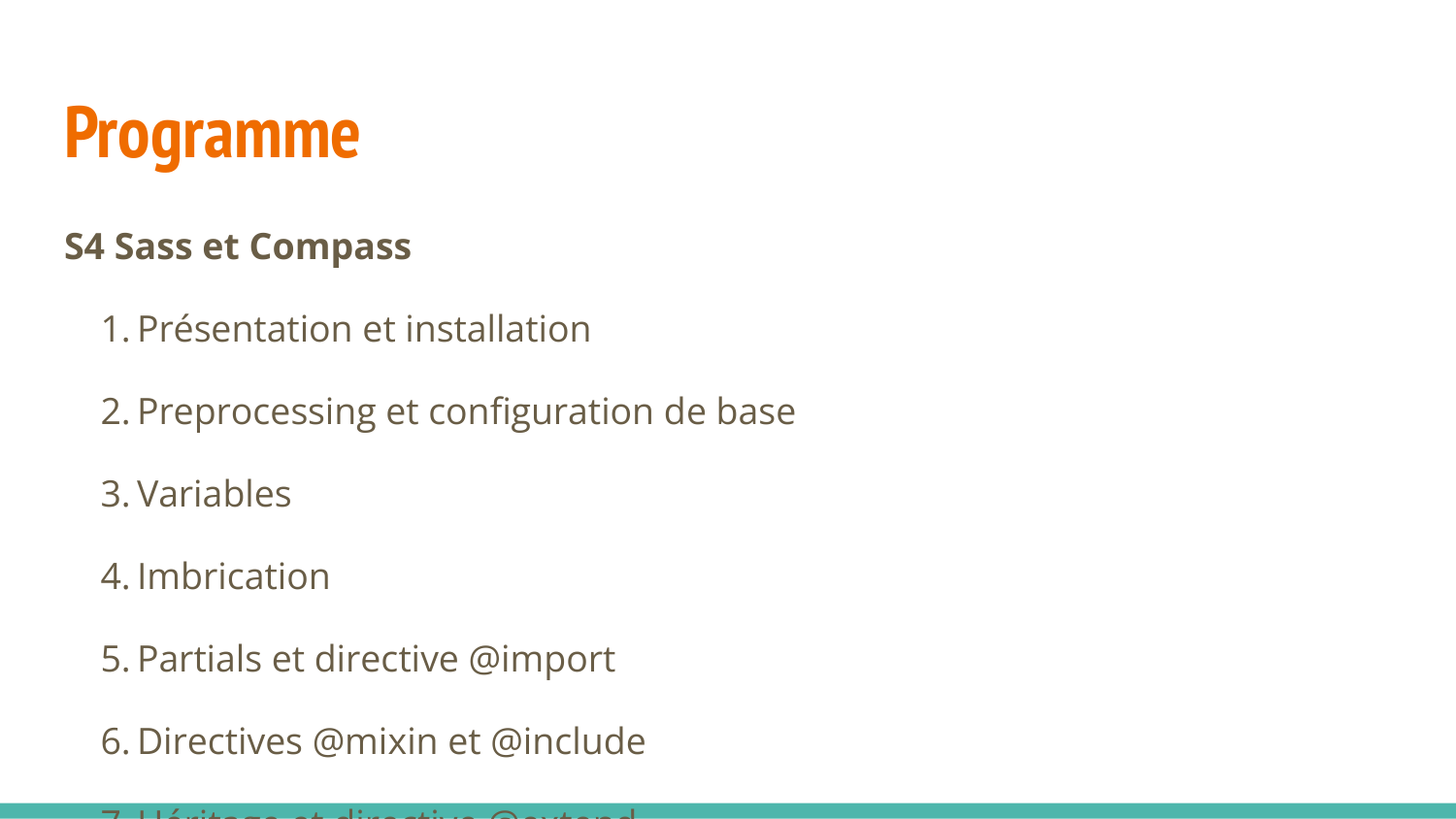

# Programme
S4 Sass et Compass
Présentation et installation
Preprocessing et configuration de base
Variables
Imbrication
Partials et directive @import
Directives @mixin et @include
Héritage et directive @extend
Opérateurs